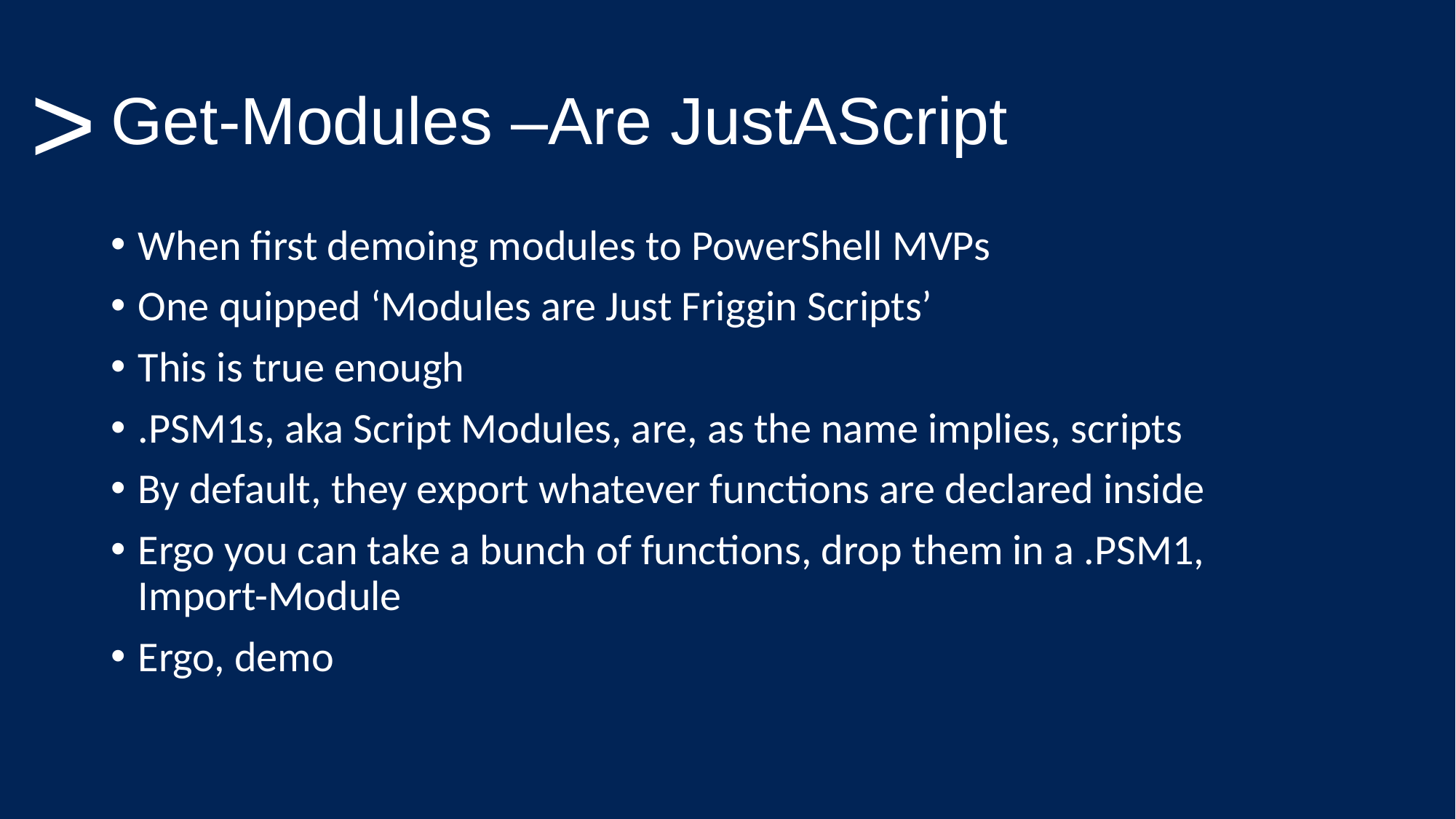

# Get-Modules –Are JustAScript
>
When first demoing modules to PowerShell MVPs
One quipped ‘Modules are Just Friggin Scripts’
This is true enough
.PSM1s, aka Script Modules, are, as the name implies, scripts
By default, they export whatever functions are declared inside
Ergo you can take a bunch of functions, drop them in a .PSM1, Import-Module
Ergo, demo